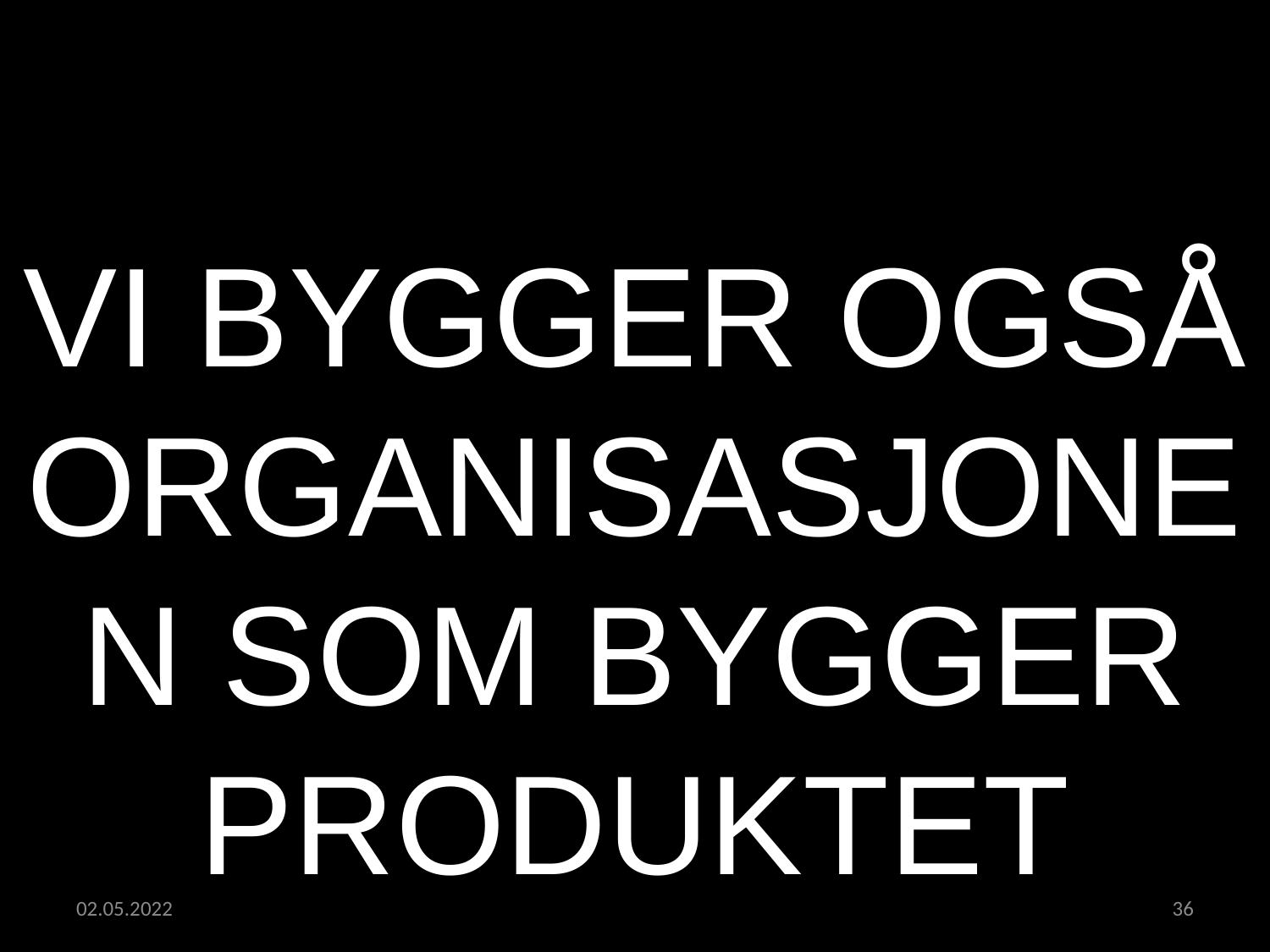

VI BYGGER OGSÅ ORGANISASJONEN SOM BYGGER PRODUKTET
02.05.2022
36